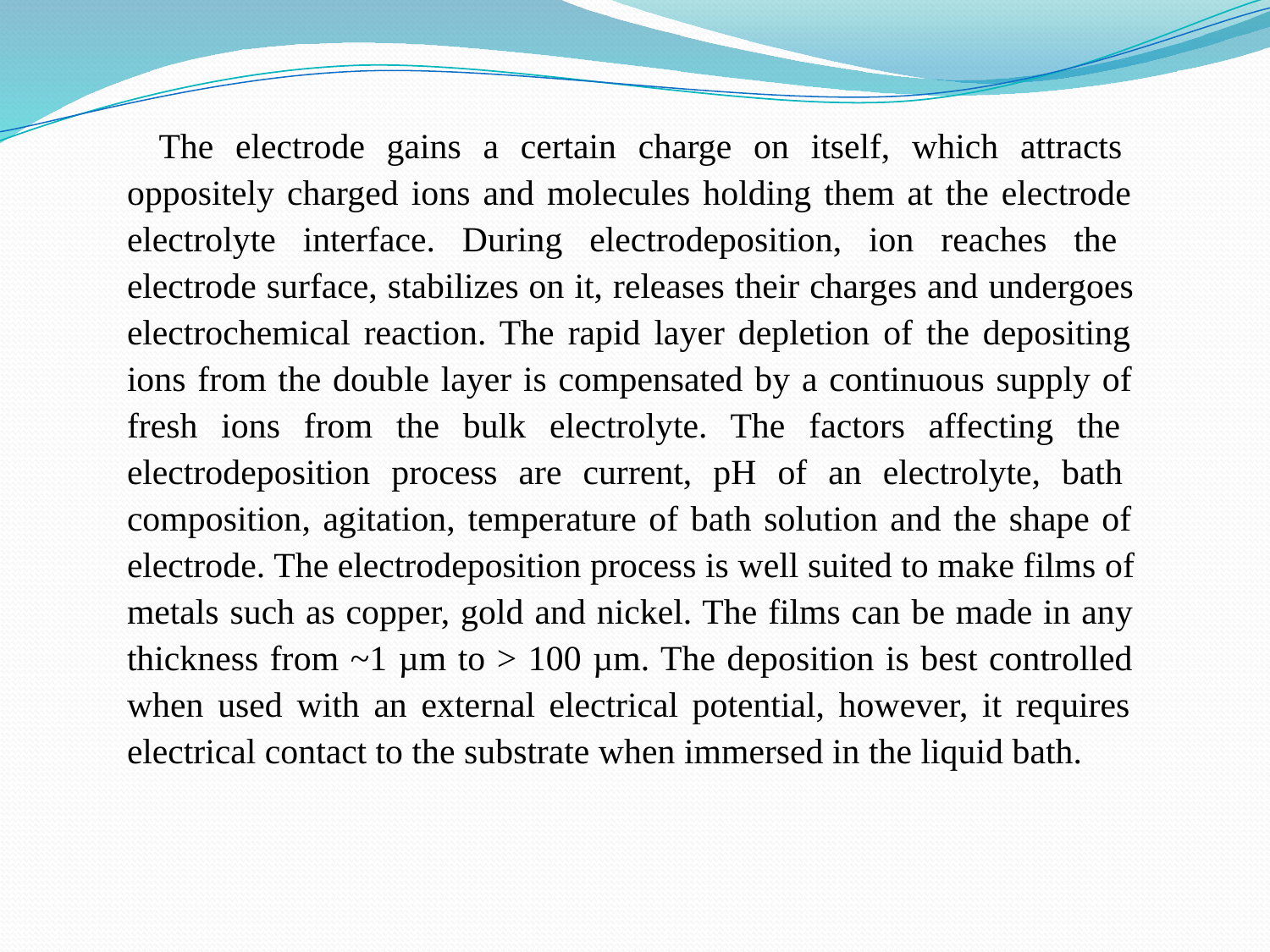

The electrode gains a certain charge on itself, which attracts  oppositely charged ions and molecules holding them at the electrode  electrolyte interface. During electrodeposition, ion reaches the  electrode surface, stabilizes on it, releases their charges and undergoes  electrochemical reaction. The rapid layer depletion of the depositing  ions from the double layer is compensated by a continuous supply of  fresh ions from the bulk electrolyte. The factors affecting the  electrodeposition process are current, pH of an electrolyte, bath  composition, agitation, temperature of bath solution and the shape of  electrode. The electrodeposition process is well suited to make films of  metals such as copper, gold and nickel. The films can be made in any  thickness from ~1 µm to > 100 µm. The deposition is best controlled  when used with an external electrical potential, however, it requires  electrical contact to the substrate when immersed in the liquid bath.